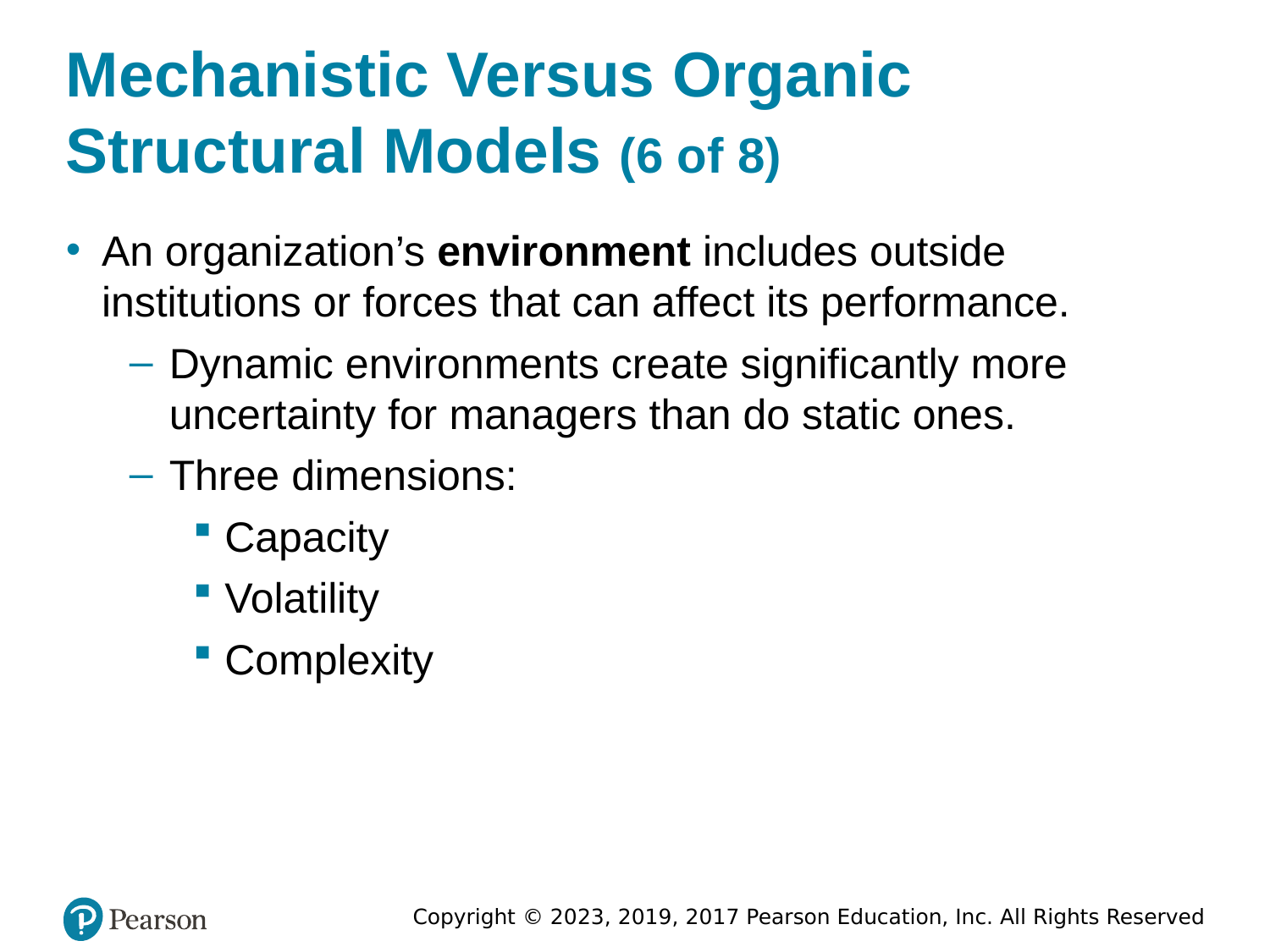

# Mechanistic Versus Organic Structural Models (6 of 8)
An organization’s environment includes outside institutions or forces that can affect its performance.
Dynamic environments create significantly more uncertainty for managers than do static ones.
Three dimensions:
Capacity
Volatility
Complexity